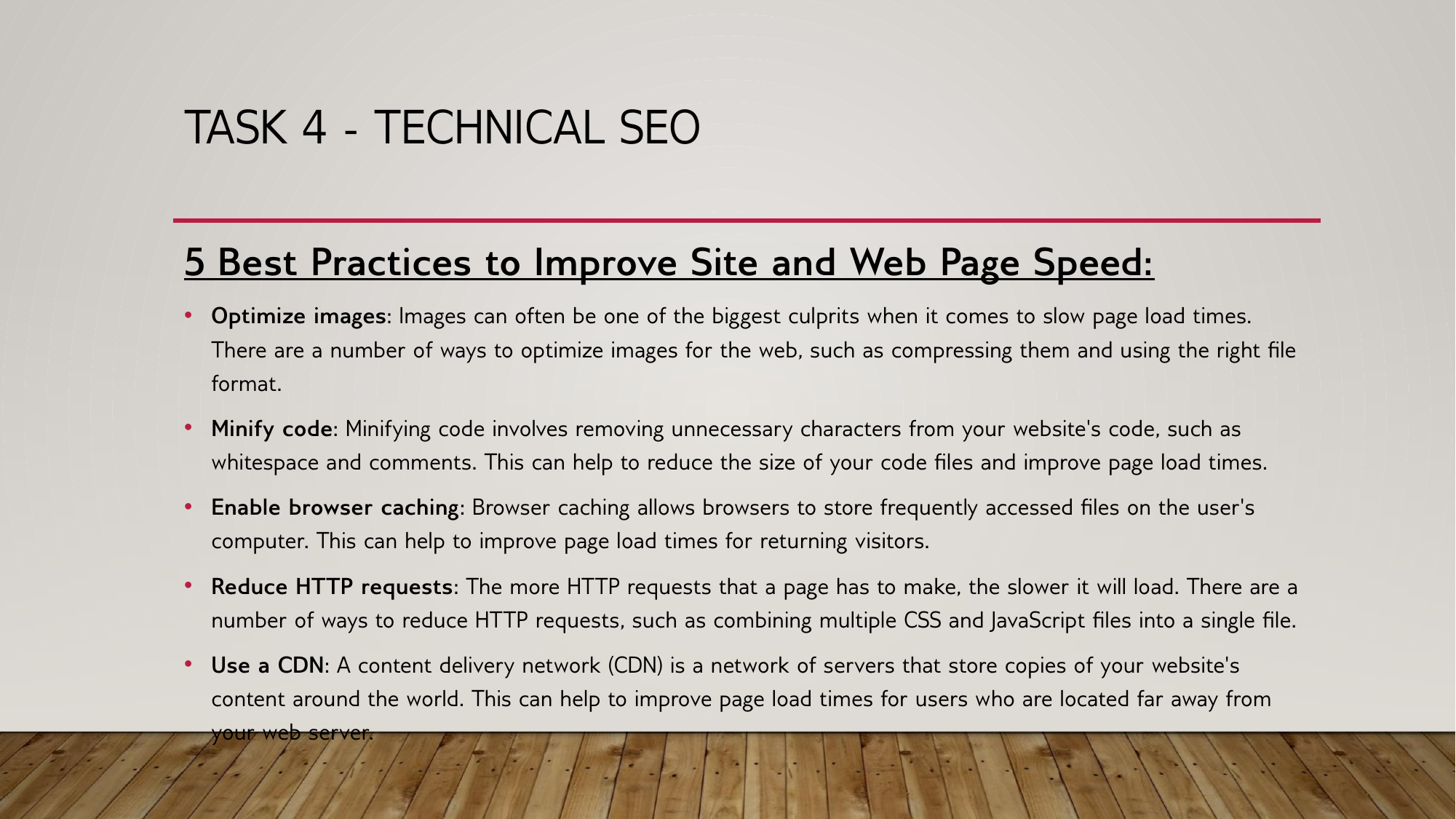

# TASK 4 - TECHNICAL SEO
5 Best Practices to Improve Site and Web Page Speed:
Optimize images: Images can often be one of the biggest culprits when it comes to slow page load times. There are a number of ways to optimize images for the web, such as compressing them and using the right file format.
Minify code: Minifying code involves removing unnecessary characters from your website's code, such as whitespace and comments. This can help to reduce the size of your code files and improve page load times.
Enable browser caching: Browser caching allows browsers to store frequently accessed files on the user's computer. This can help to improve page load times for returning visitors.
Reduce HTTP requests: The more HTTP requests that a page has to make, the slower it will load. There are a number of ways to reduce HTTP requests, such as combining multiple CSS and JavaScript files into a single file.
Use a CDN: A content delivery network (CDN) is a network of servers that store copies of your website's content around the world. This can help to improve page load times for users who are located far away from your web server.